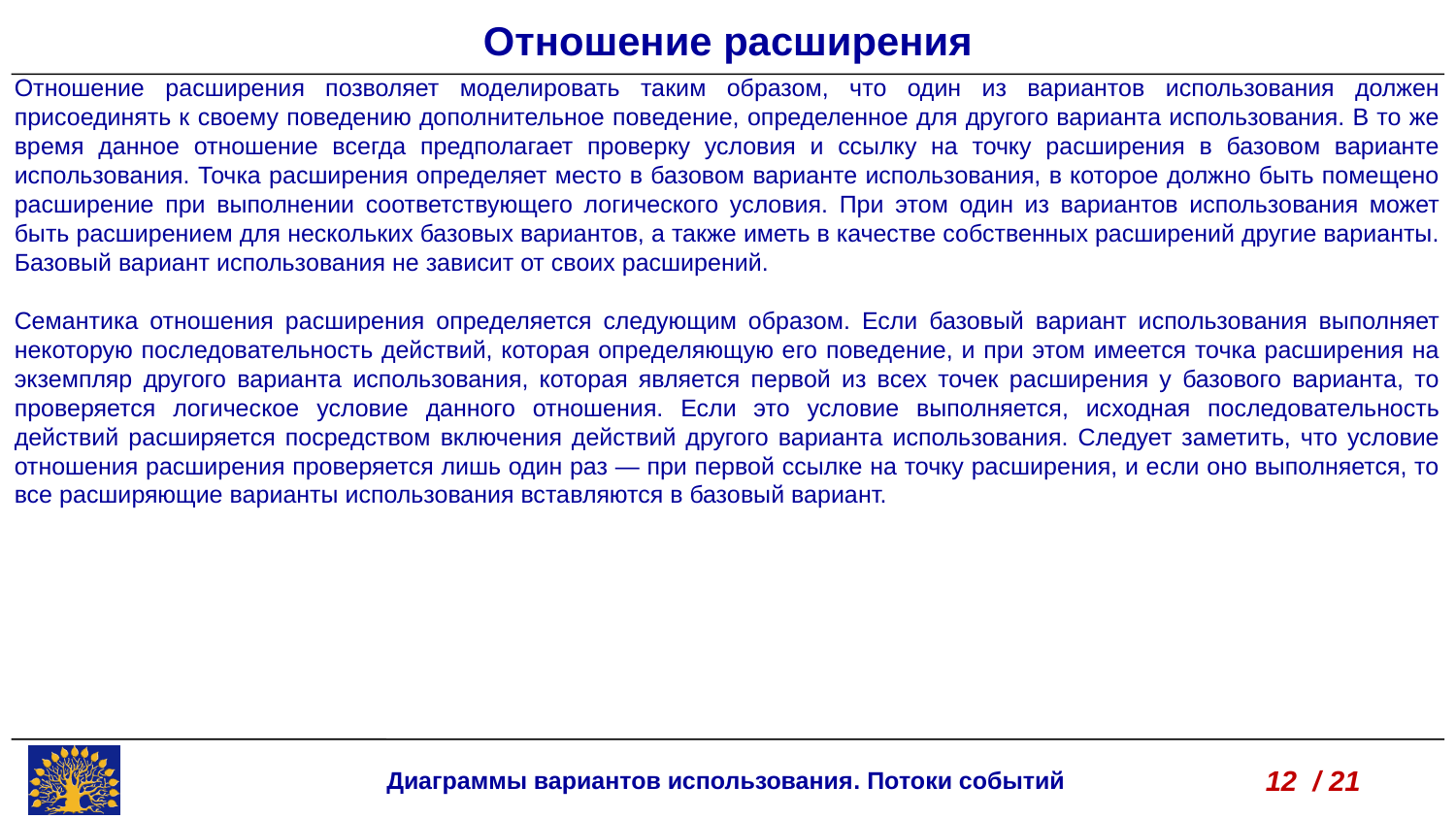

Отношение расширения
Отношение расширения позволяет моделировать таким образом, что один из вариантов использования должен присоединять к своему поведению дополнительное поведение, определенное для другого варианта использования. В то же время данное отношение всегда предполагает проверку условия и ссылку на точку расширения в базовом варианте использования. Точка расширения определяет место в базовом варианте использования, в которое должно быть помещено расширение при выполнении соответствующего логического условия. При этом один из вариантов использования может быть расширением для нескольких базовых вариантов, а также иметь в качестве собственных расширений другие варианты. Базовый вариант использования не зависит от своих расширений.

Семантика отношения расширения определяется следующим образом. Если базовый вариант использования выполняет некоторую последовательность действий, которая определяющую его поведение, и при этом имеется точка расширения на экземпляр другого варианта использования, которая является первой из всех точек расширения у базового варианта, то проверяется логическое условие данного отношения. Если это условие выполняется, исходная последовательность действий расширяется посредством включения действий другого варианта использования. Следует заметить, что условие отношения расширения проверяется лишь один раз — при первой ссылке на точку расширения, и если оно выполняется, то все расширяющие варианты использования вставляются в базовый вариант.